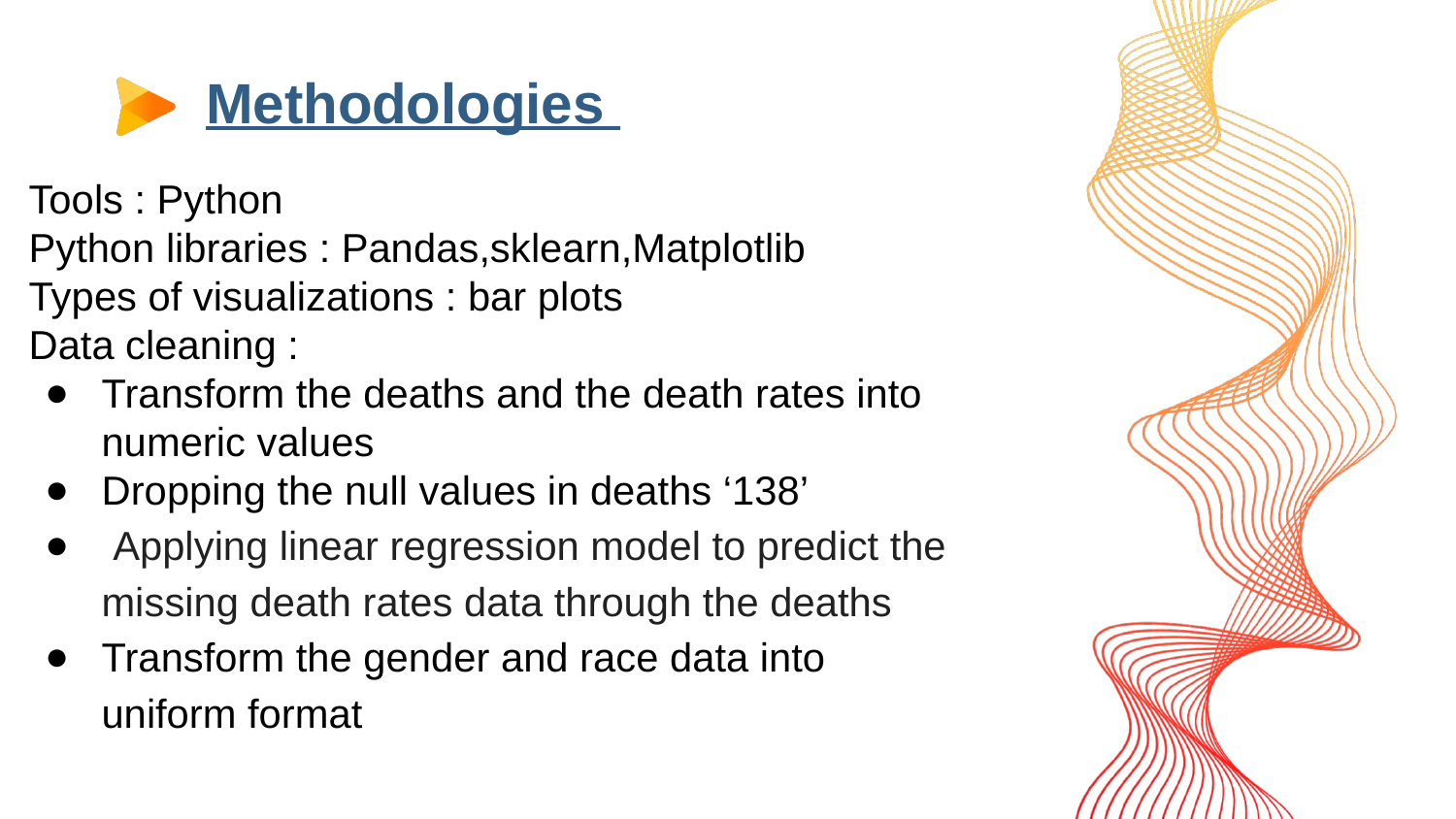

# Methodologies
Tools : Python
Python libraries : Pandas,sklearn,Matplotlib
Types of visualizations : bar plots
Data cleaning :
Transform the deaths and the death rates into numeric values
Dropping the null values in deaths ‘138’
 Applying linear regression model to predict the missing death rates data through the deaths
Transform the gender and race data into uniform format